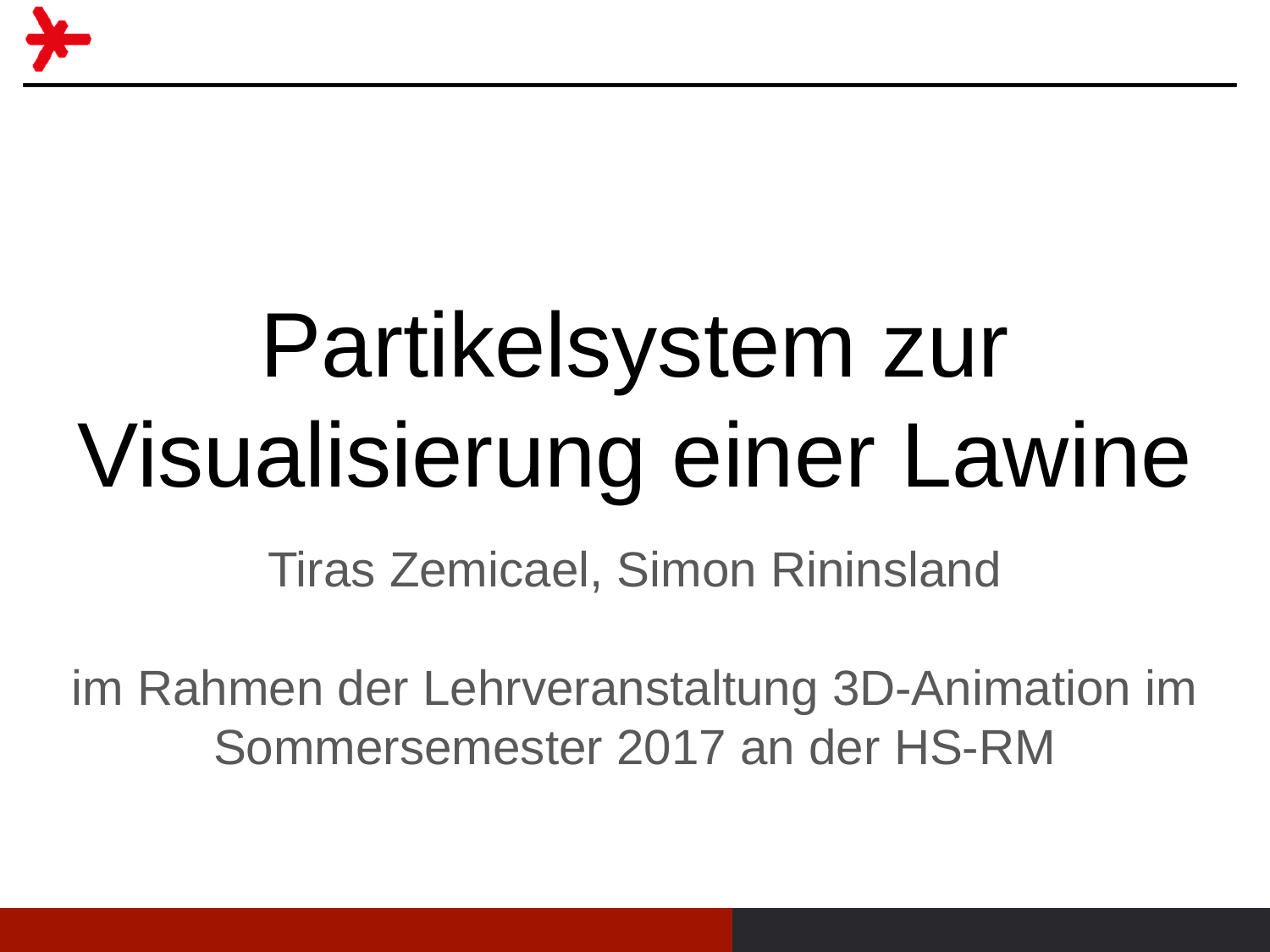

# Partikelsystem zur Visualisierung einer Lawine
Tiras Zemicael, Simon Rininsland

im Rahmen der Lehrveranstaltung 3D-Animation im Sommersemester 2017 an der HS-RM